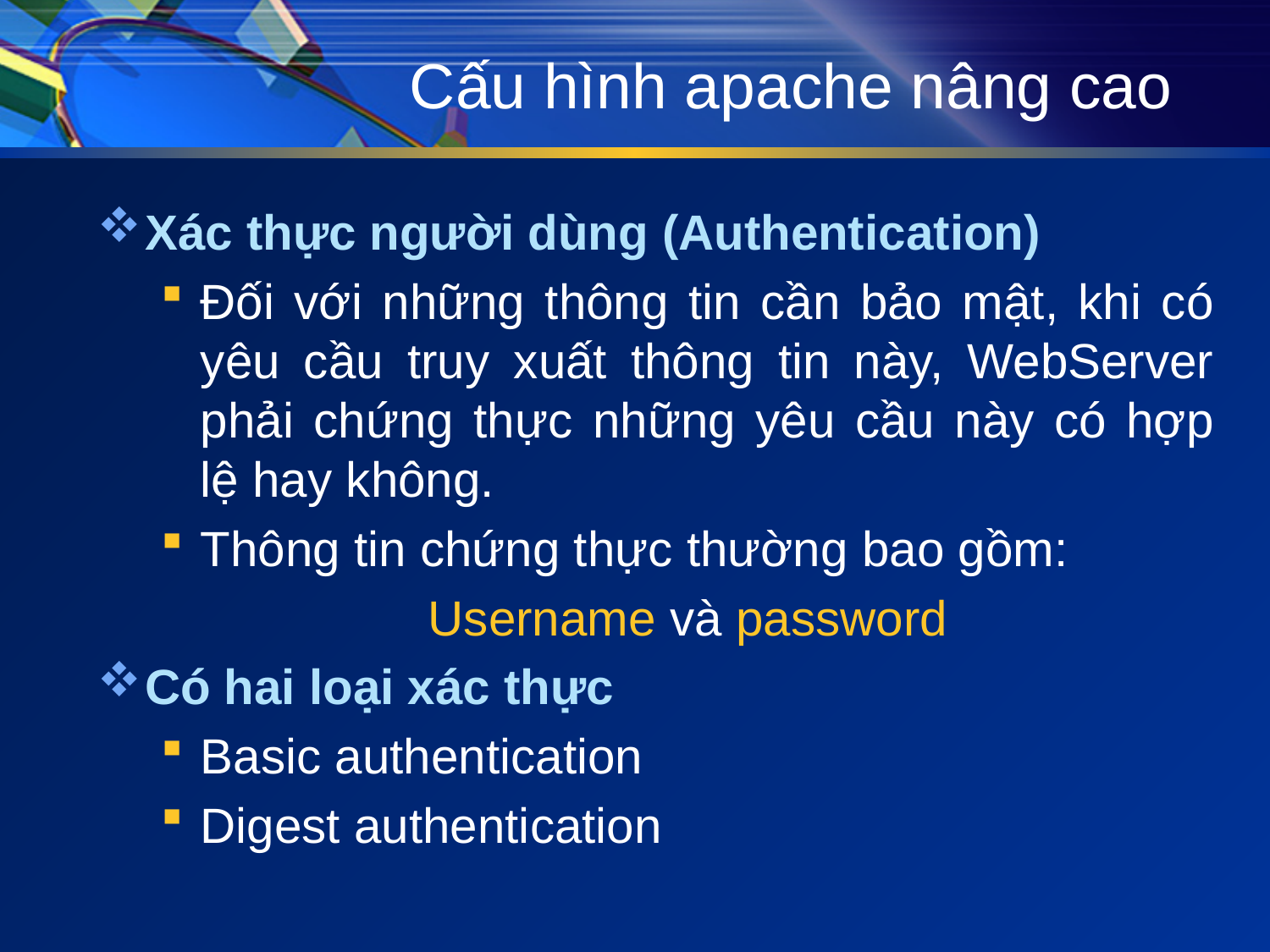

# Cấu hình apache nâng cao
Xác thực người dùng (Authentication)
Đối với những thông tin cần bảo mật, khi có yêu cầu truy xuất thông tin này, WebServer phải chứng thực những yêu cầu này có hợp lệ hay không.
Thông tin chứng thực thường bao gồm:
Username và password
Có hai loại xác thực
Basic authentication
Digest authentication